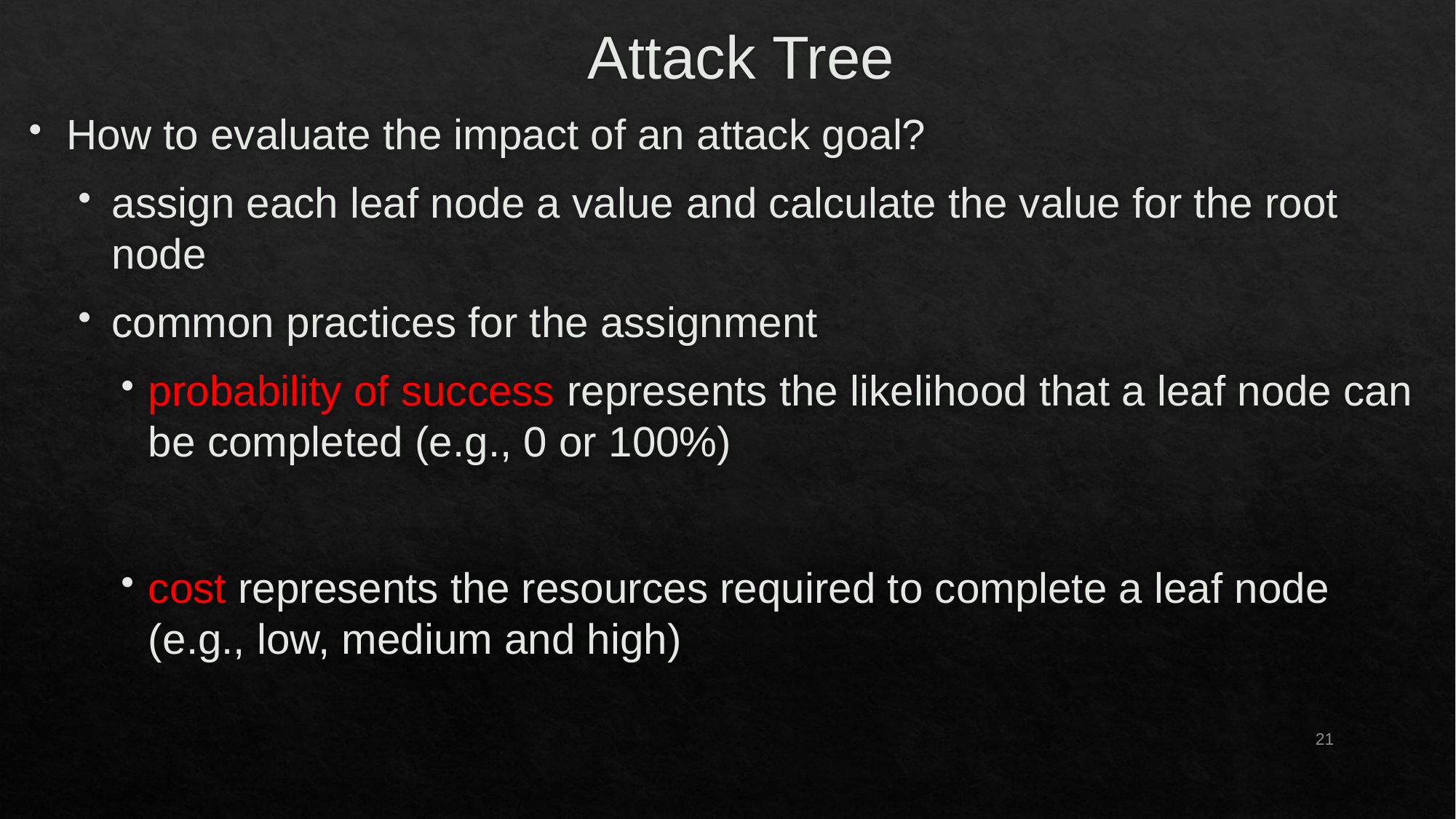

# Attack Tree
How to evaluate the impact of an attack goal?
assign each leaf node a value and calculate the value for the root node
common practices for the assignment
probability of success represents the likelihood that a leaf node can be completed (e.g., 0 or 100%)

cost represents the resources required to complete a leaf node (e.g., low, medium and high)

21